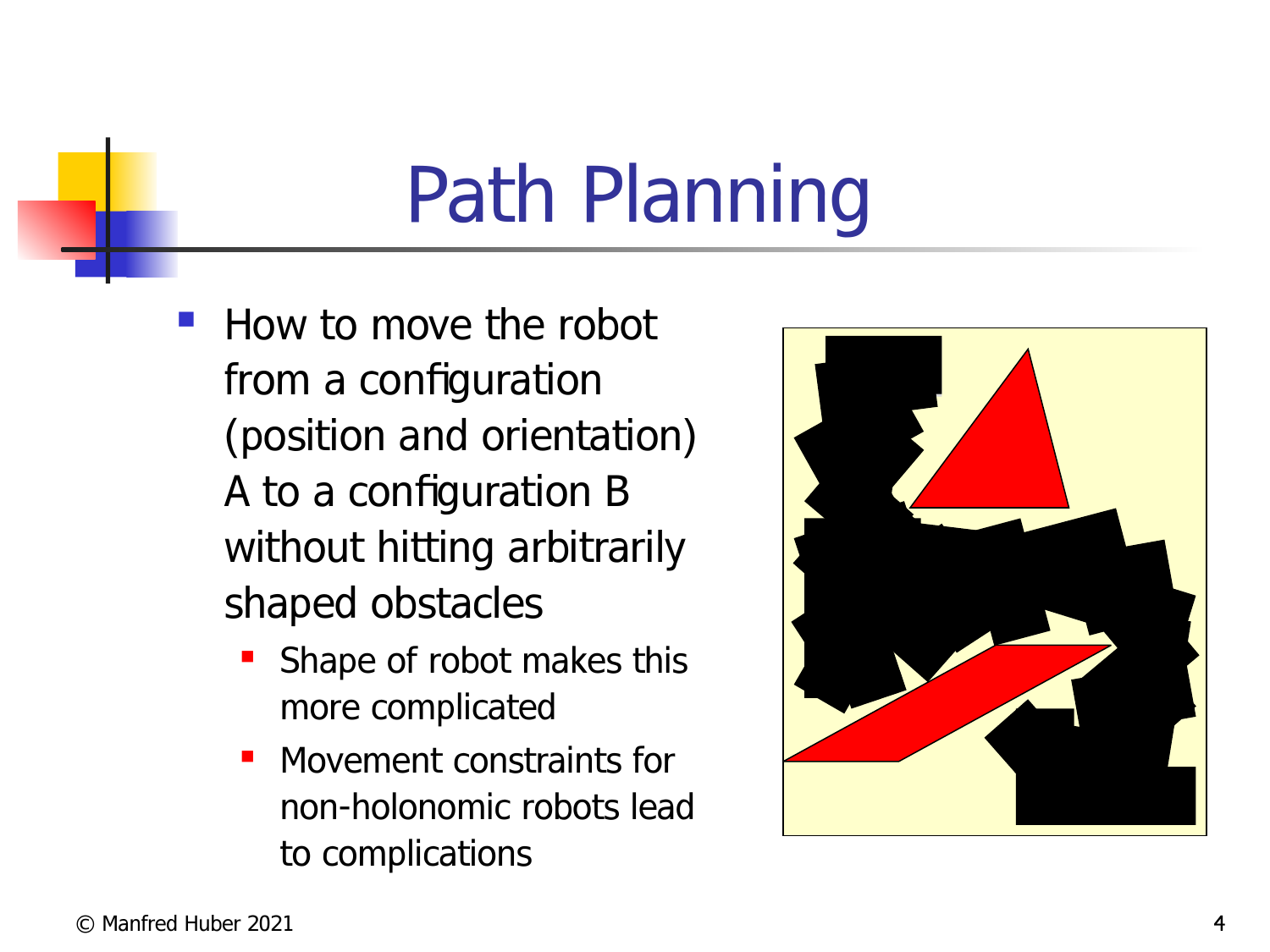

# Path Planning
How to move the robot from a configuration (position and orientation) A to a configuration B without hitting arbitrarily shaped obstacles
Shape of robot makes this more complicated
Movement constraints for non-holonomic robots lead to complications

© Manfred Huber 2021
4